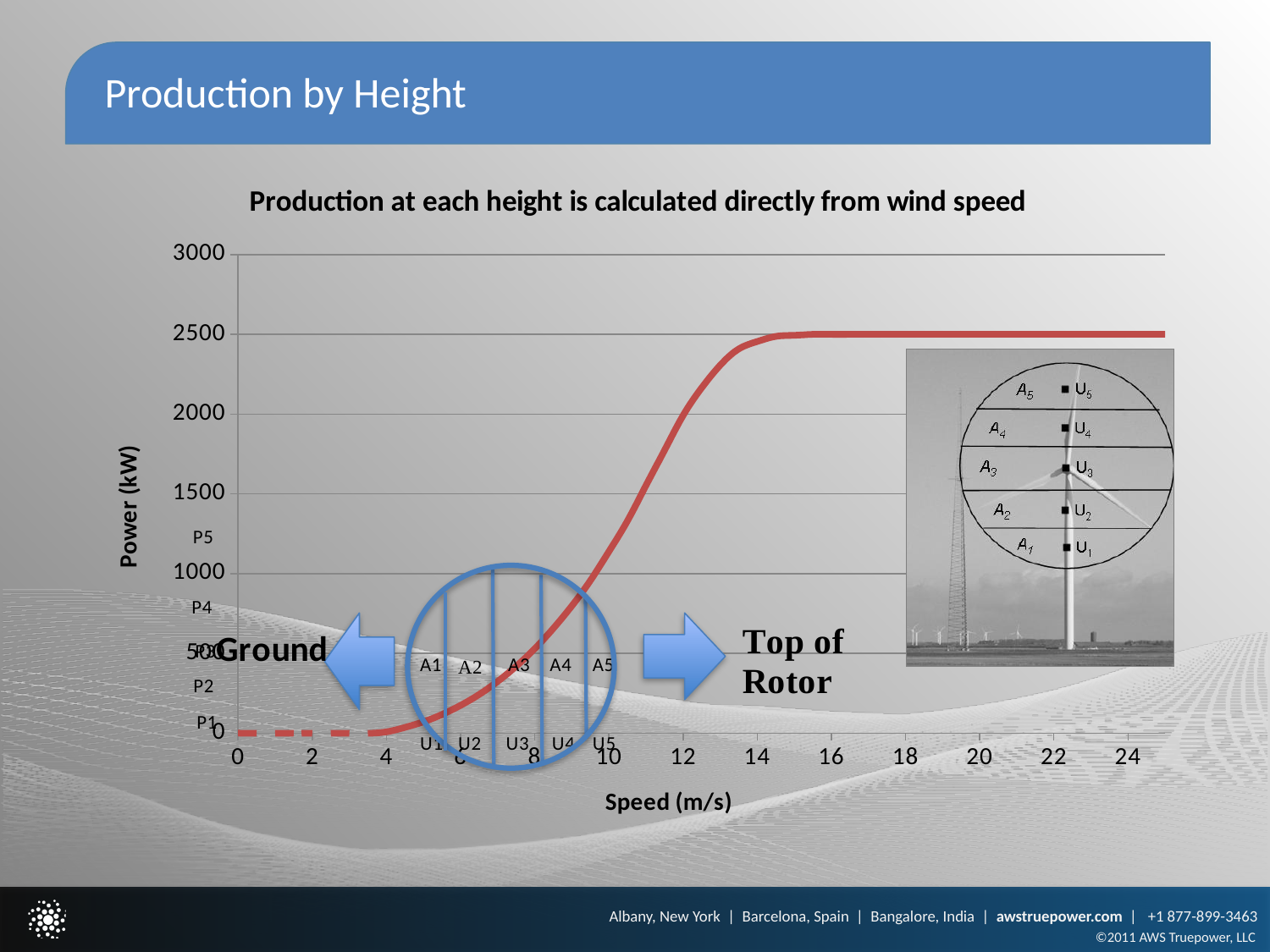

Production by Height

### Chart: Production at each height is calculated directly from wind speed

| Category |  |
|---|---|